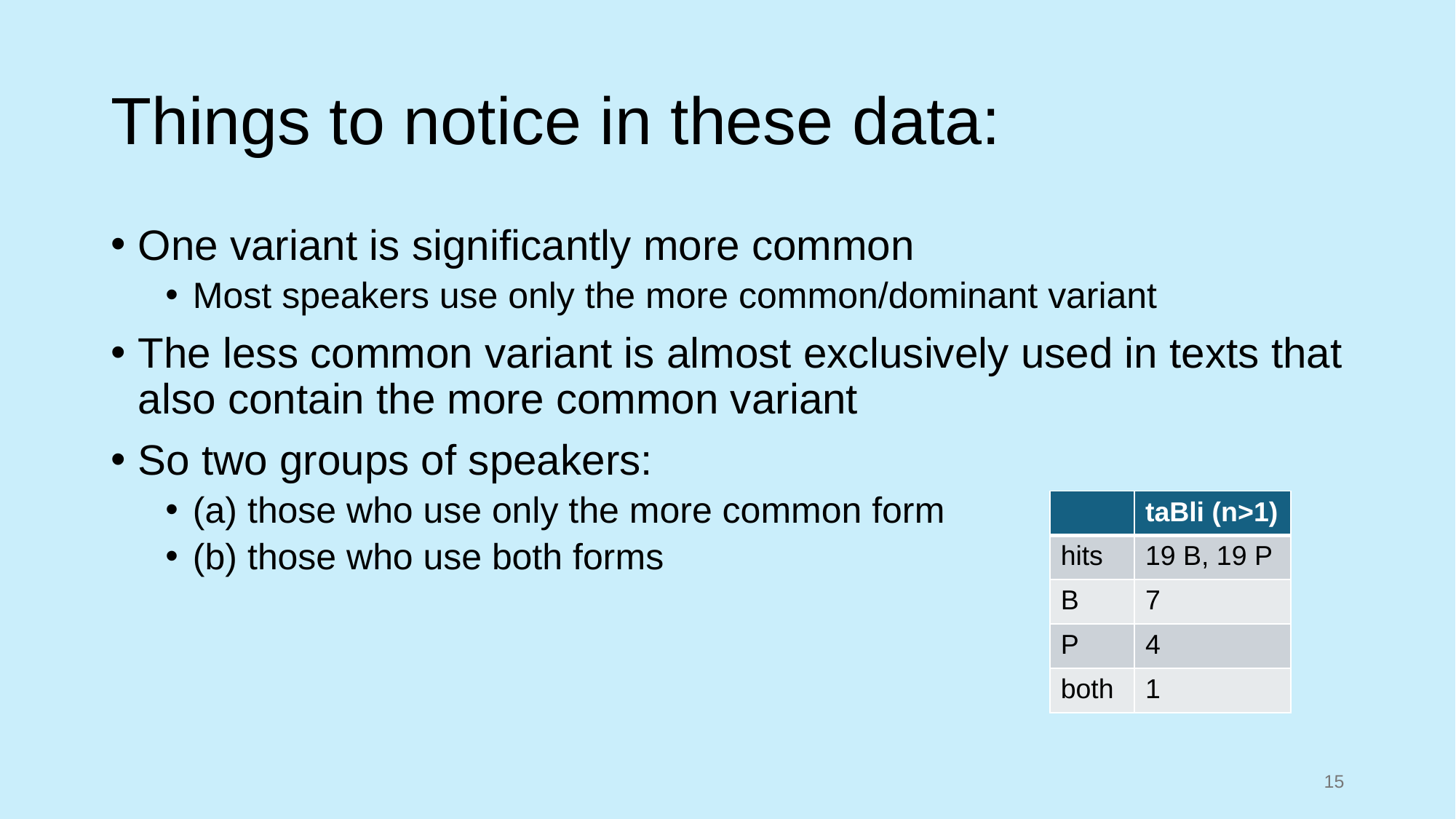

# Things to notice in these data:
One variant is significantly more common
Most speakers use only the more common/dominant variant
The less common variant is almost exclusively used in texts that also contain the more common variant
So two groups of speakers:
(a) those who use only the more common form
(b) those who use both forms
|  | taBli (n>1) |
| --- | --- |
| hits | 19 B, 19 P |
| B | 7 |
| P | 4 |
| both | 1 |
15